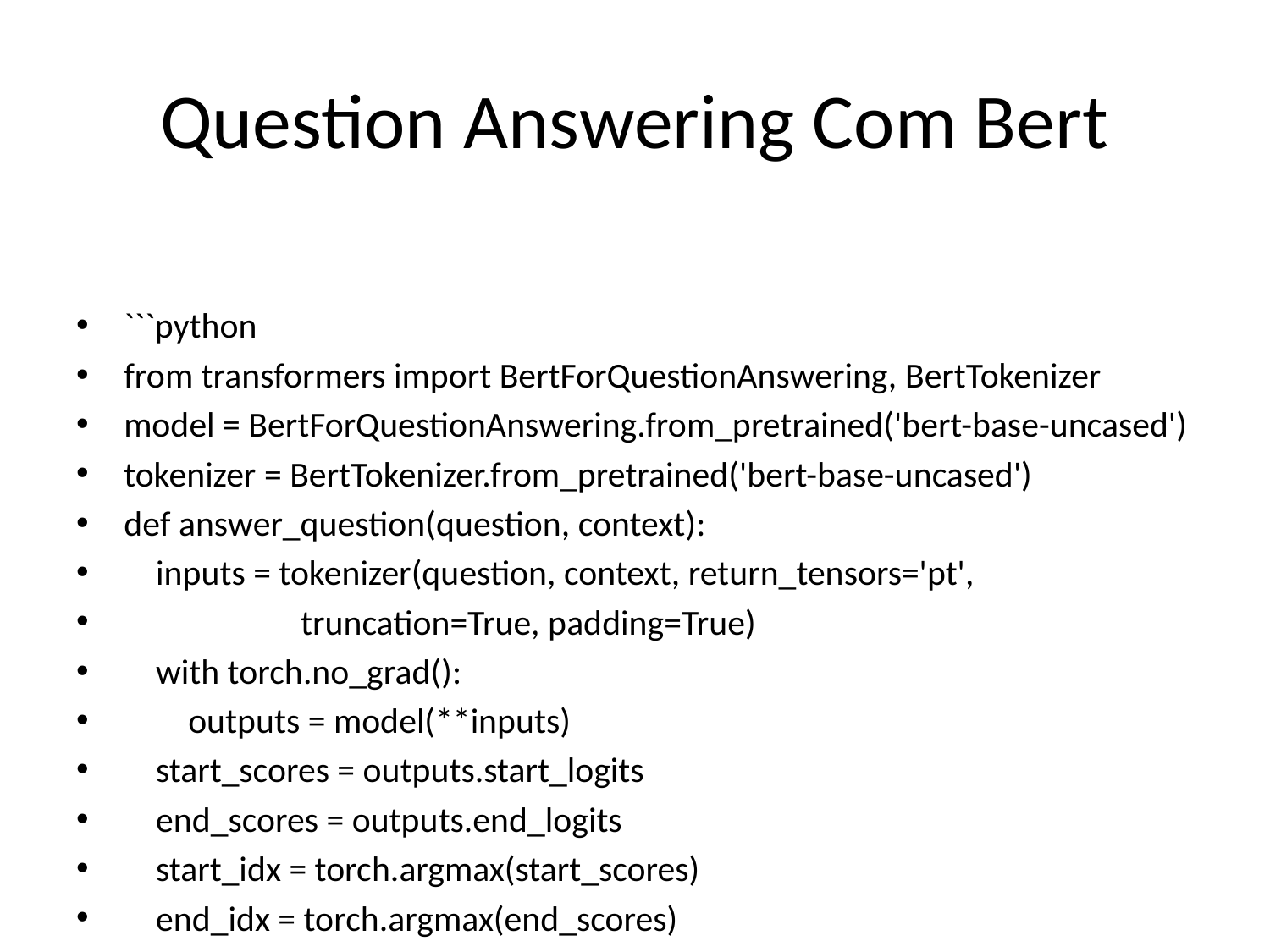

# Question Answering Com Bert

```python
from transformers import BertForQuestionAnswering, BertTokenizer
model = BertForQuestionAnswering.from_pretrained('bert-base-uncased')
tokenizer = BertTokenizer.from_pretrained('bert-base-uncased')
def answer_question(question, context):
    inputs = tokenizer(question, context, return_tensors='pt',
                      truncation=True, padding=True)
    with torch.no_grad():
        outputs = model(**inputs)
    start_scores = outputs.start_logits
    end_scores = outputs.end_logits
    start_idx = torch.argmax(start_scores)
    end_idx = torch.argmax(end_scores)
    tokens = tokenizer.convert_ids_to_tokens(inputs['input_ids'][0])
    answer = tokenizer.convert_tokens_to_string(tokens[start_idx:end_idx+1])
    return answer
```